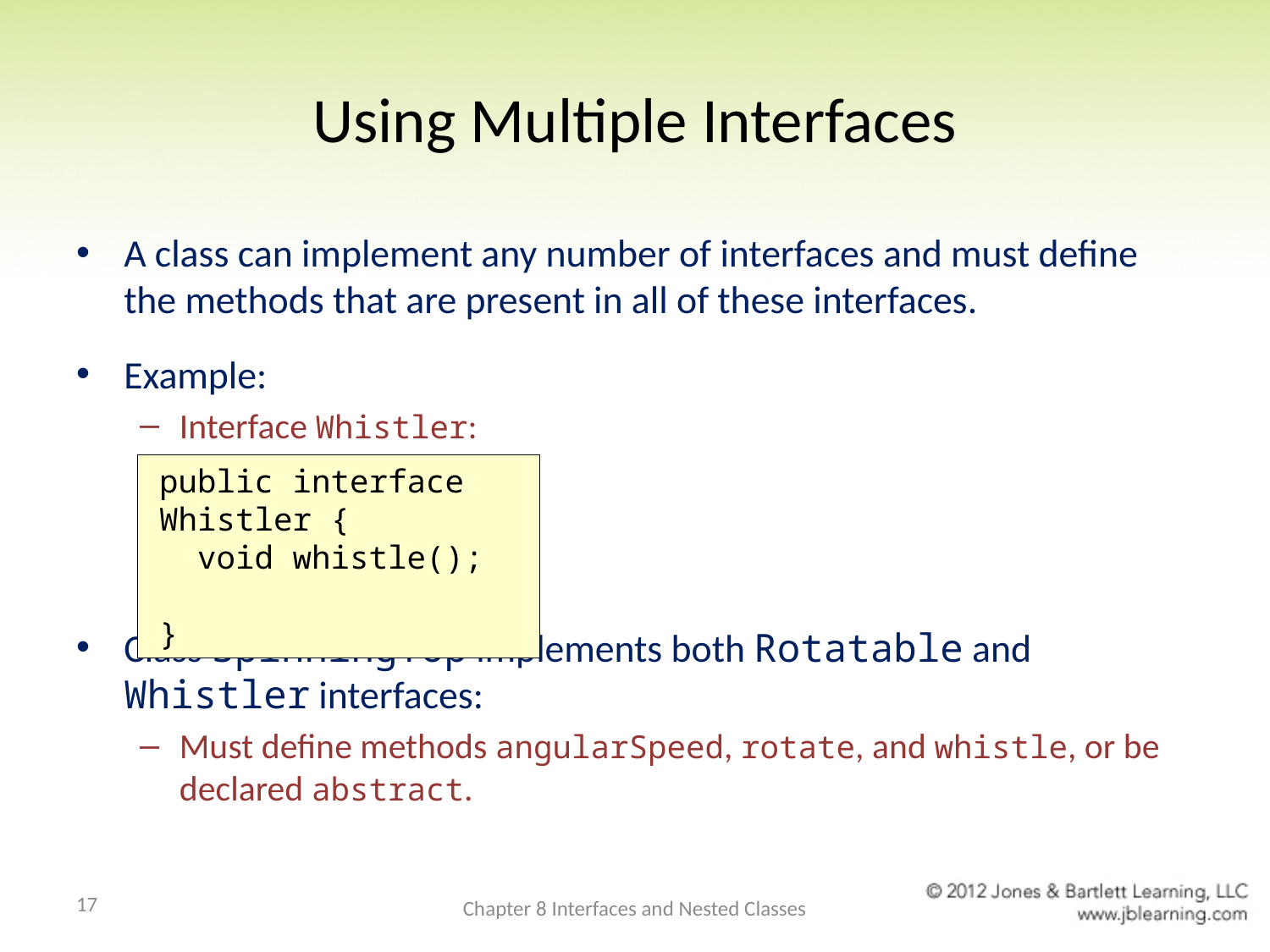

# Using Multiple Interfaces
A class can implement any number of interfaces and must define the methods that are present in all of these interfaces.
Example:
Interface Whistler:

Class SpinningTop implements both Rotatable and Whistler interfaces:
Must define methods angularSpeed, rotate, and whistle, or be declared abstract.
public interface Whistler {
  void whistle();
}
17
Chapter 8 Interfaces and Nested Classes